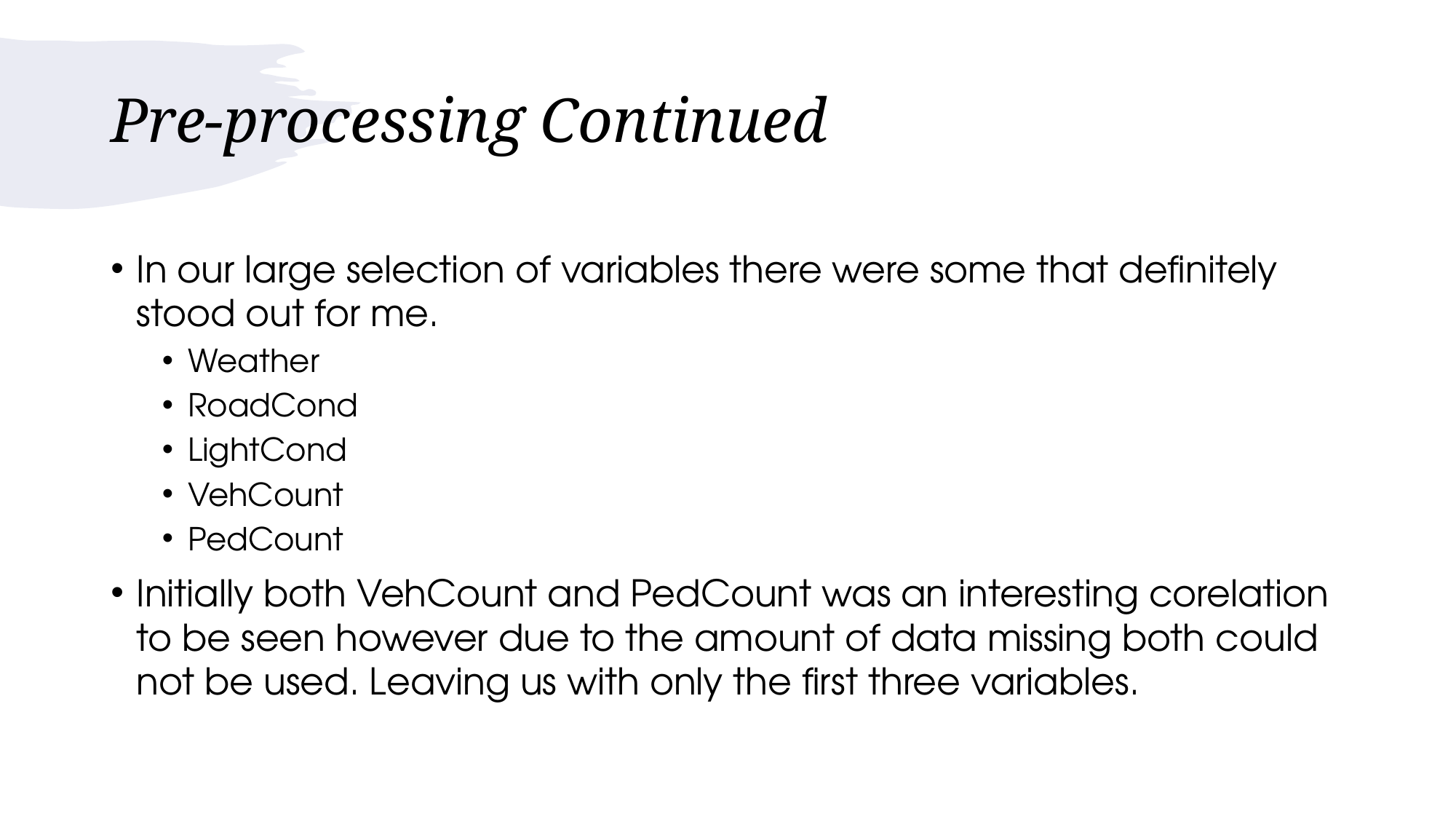

# Pre-processing Continued
In our large selection of variables there were some that definitely stood out for me.
Weather
RoadCond
LightCond
VehCount
PedCount
Initially both VehCount and PedCount was an interesting corelation to be seen however due to the amount of data missing both could not be used. Leaving us with only the first three variables.